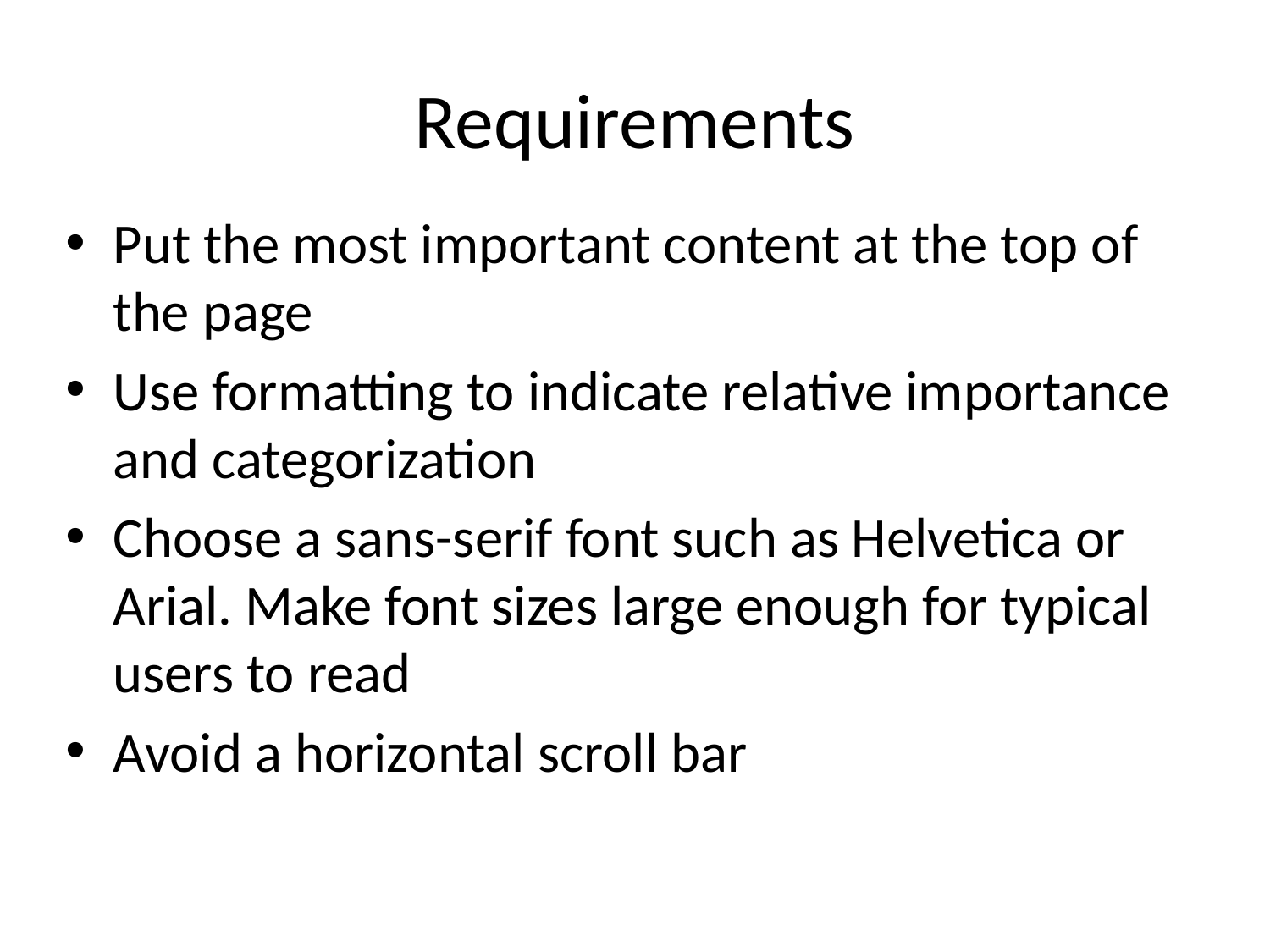

# Requirements
Put the most important content at the top of the page
Use formatting to indicate relative importance and categorization
Choose a sans-serif font such as Helvetica or Arial. Make font sizes large enough for typical users to read
Avoid a horizontal scroll bar